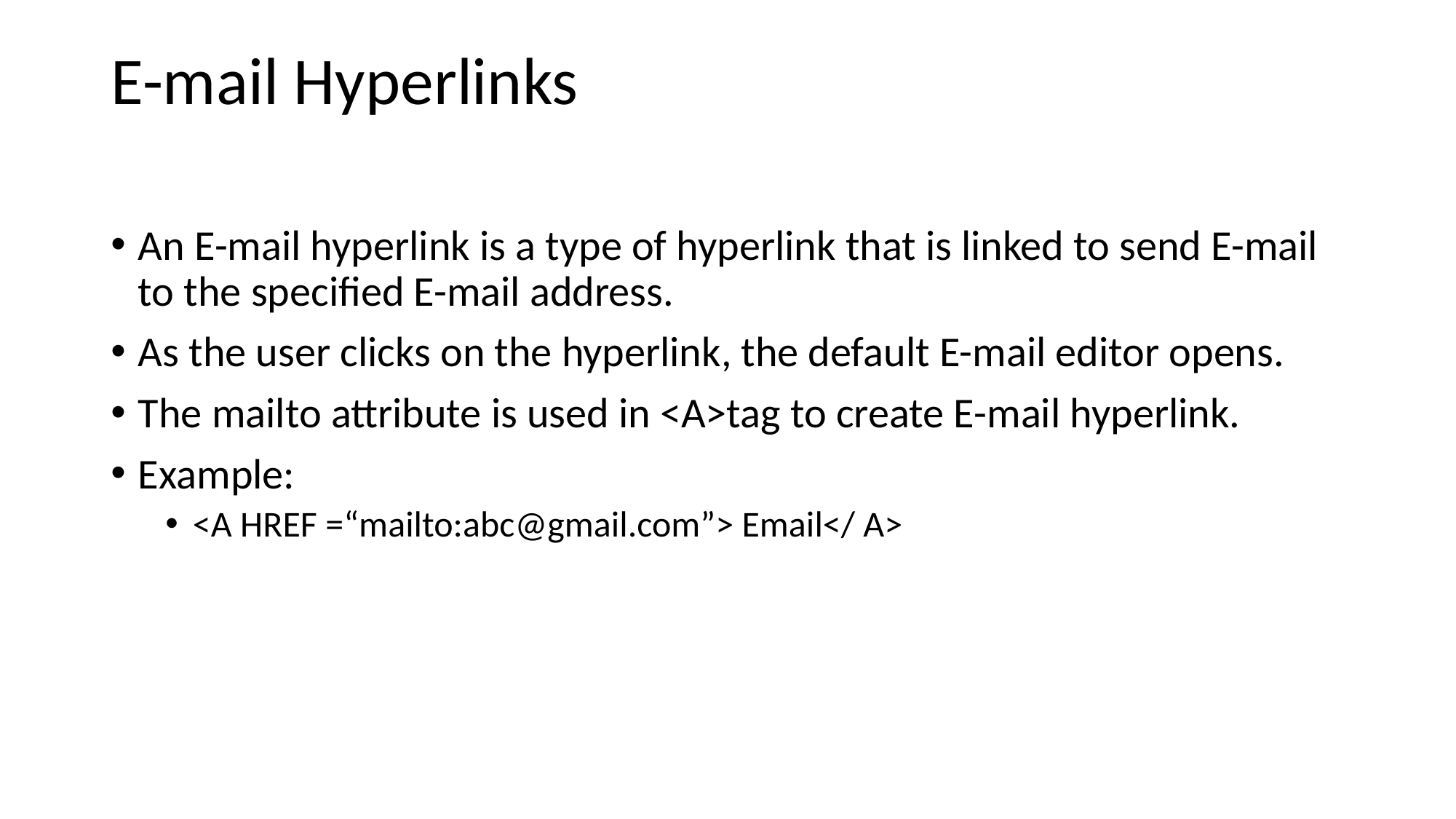

# E-mail Hyperlinks
An E-mail hyperlink is a type of hyperlink that is linked to send E-mail to the specified E-mail address.
As the user clicks on the hyperlink, the default E-mail editor opens.
The mailto attribute is used in <A>tag to create E-mail hyperlink.
Example:
<A HREF =“mailto:abc@gmail.com”> Email</ A>